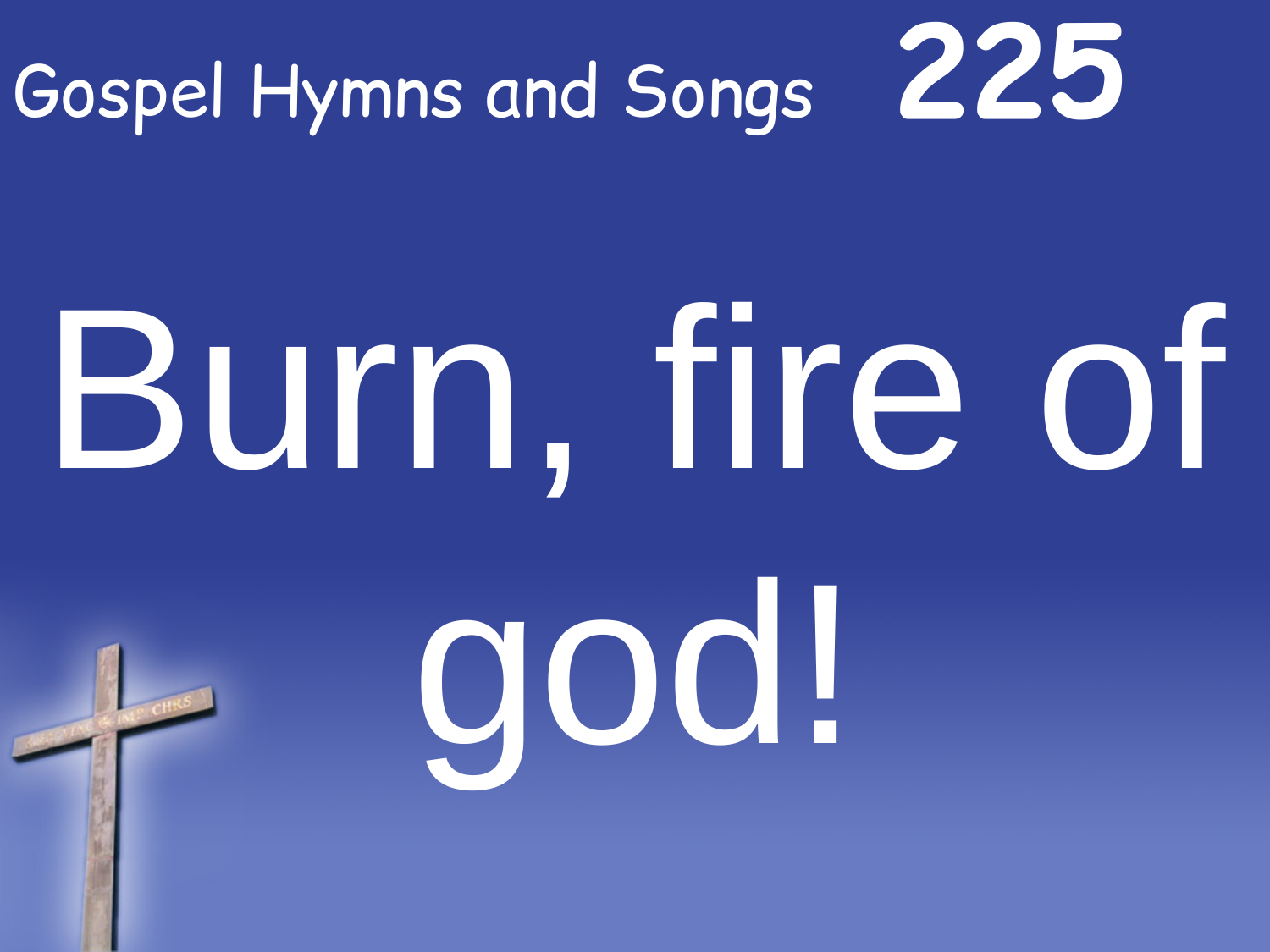

# Gospel Hymns and Songs  225
Burn, fire of god!